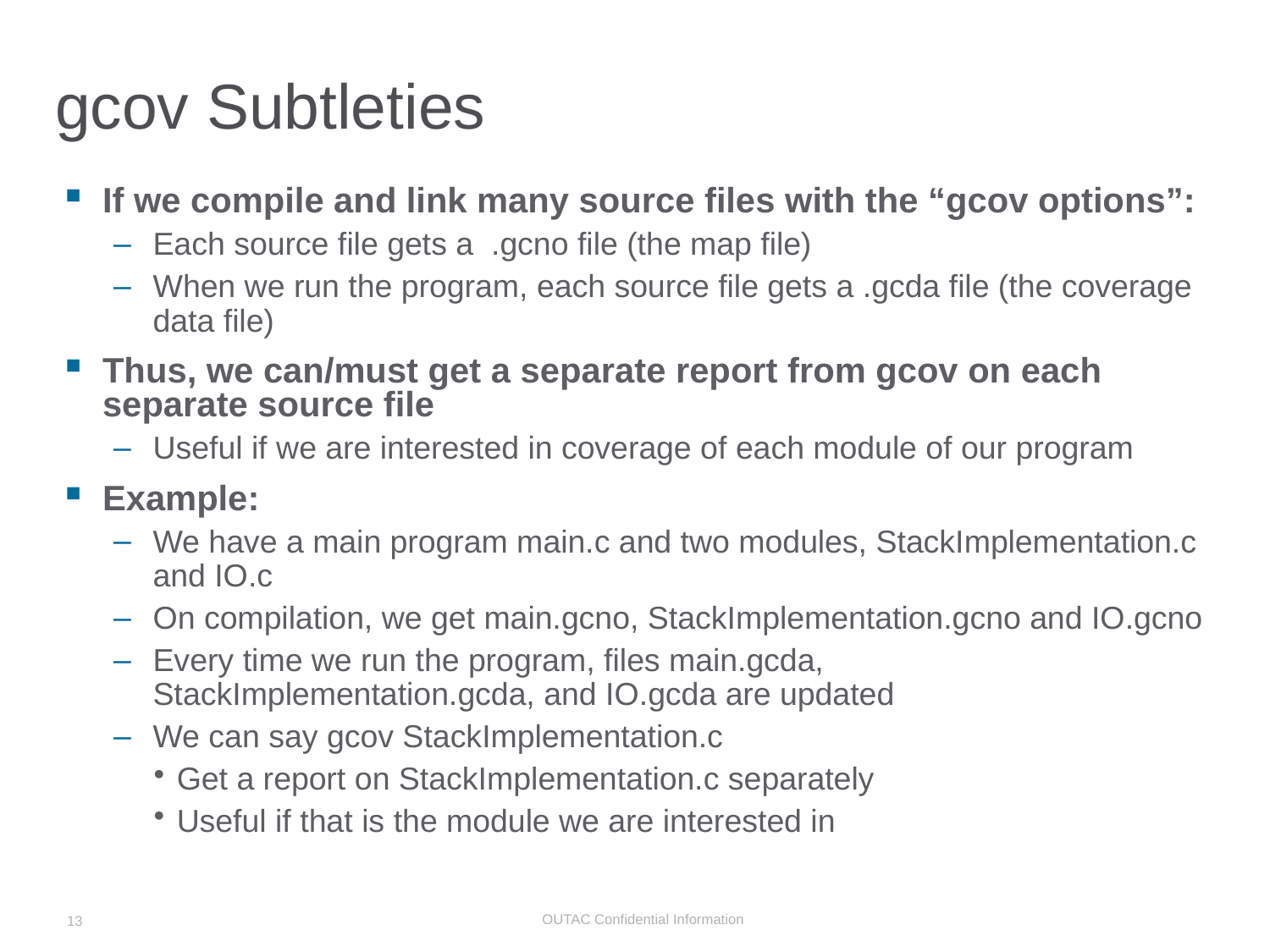

# gcov Subtleties
If we compile and link many source files with the “gcov options”:
Each source file gets a  .gcno file (the map file)
When we run the program, each source file gets a .gcda file (the coverage data file)
Thus, we can/must get a separate report from gcov on each separate source file
Useful if we are interested in coverage of each module of our program
Example:
We have a main program main.c and two modules, StackImplementation.c and IO.c
On compilation, we get main.gcno, StackImplementation.gcno and IO.gcno
Every time we run the program, files main.gcda, StackImplementation.gcda, and IO.gcda are updated
We can say gcov StackImplementation.c
Get a report on StackImplementation.c separately
Useful if that is the module we are interested in
13